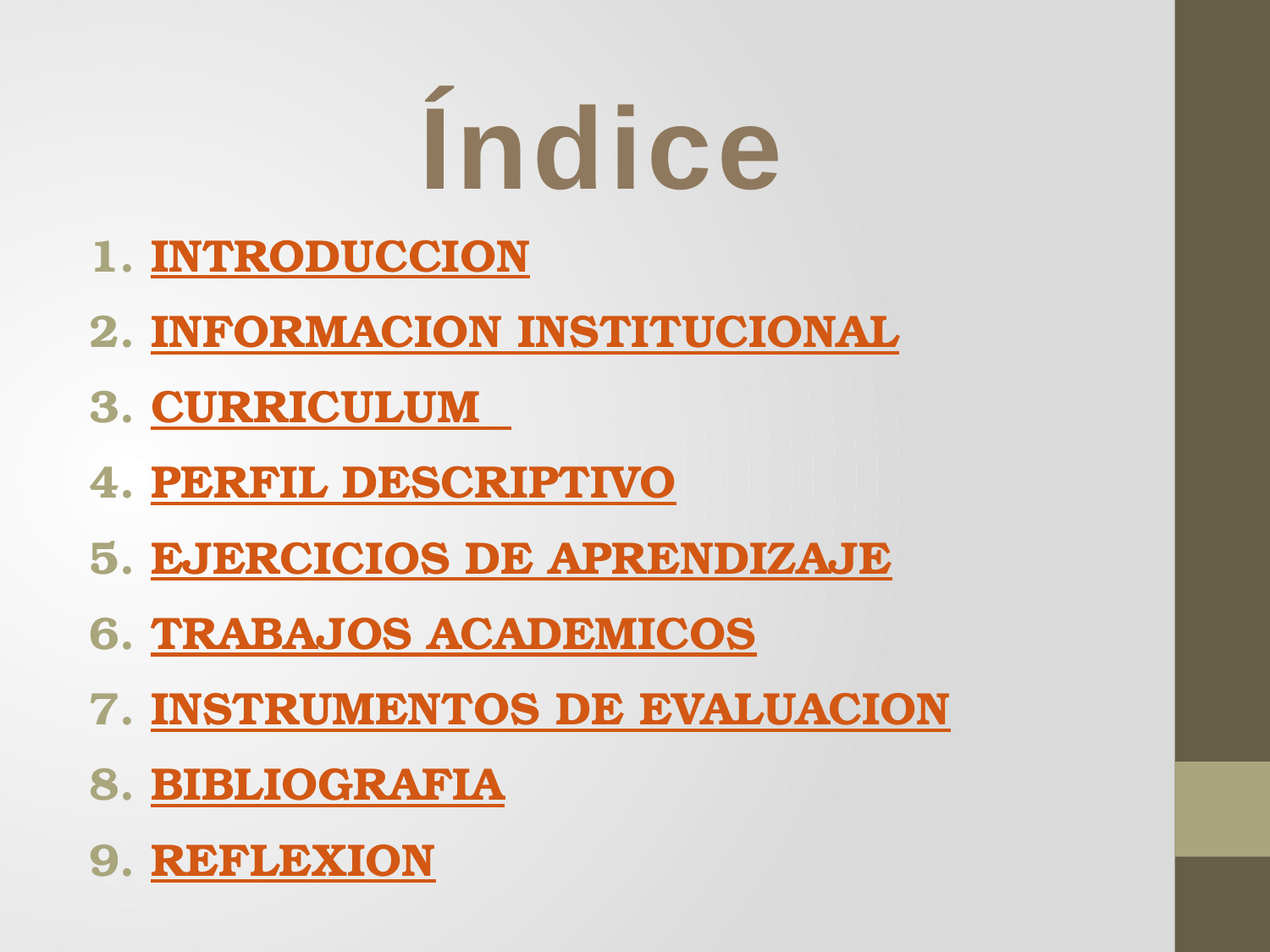

Índice
INTRODUCCION
INFORMACION INSTITUCIONAL
CURRICULUM
PERFIL DESCRIPTIVO
EJERCICIOS DE APRENDIZAJE
TRABAJOS ACADEMICOS
INSTRUMENTOS DE EVALUACION
BIBLIOGRAFIA
REFLEXION